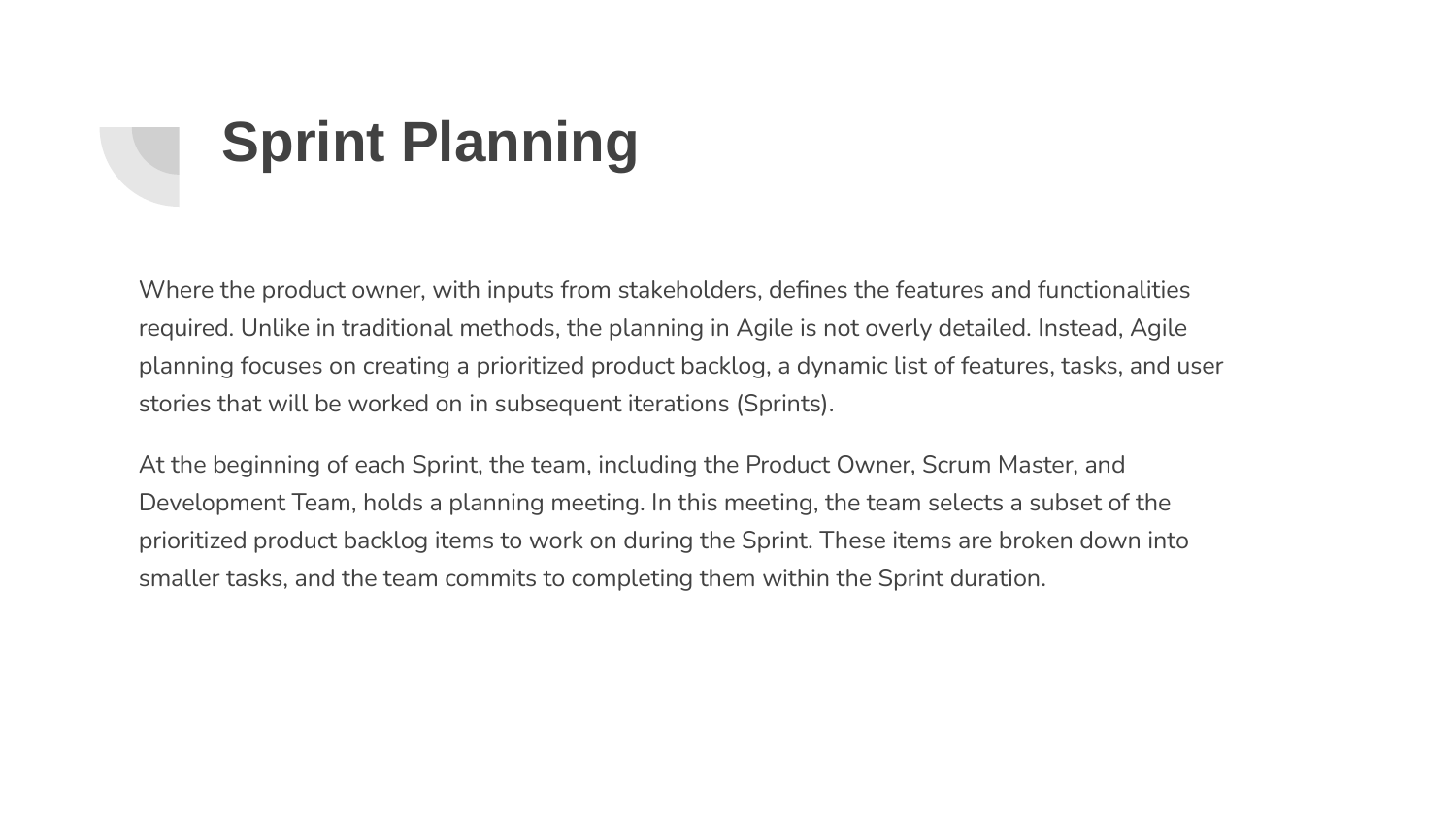

# Sprint Planning
Where the product owner, with inputs from stakeholders, defines the features and functionalities required. Unlike in traditional methods, the planning in Agile is not overly detailed. Instead, Agile planning focuses on creating a prioritized product backlog, a dynamic list of features, tasks, and user stories that will be worked on in subsequent iterations (Sprints).
At the beginning of each Sprint, the team, including the Product Owner, Scrum Master, and Development Team, holds a planning meeting. In this meeting, the team selects a subset of the prioritized product backlog items to work on during the Sprint. These items are broken down into smaller tasks, and the team commits to completing them within the Sprint duration.